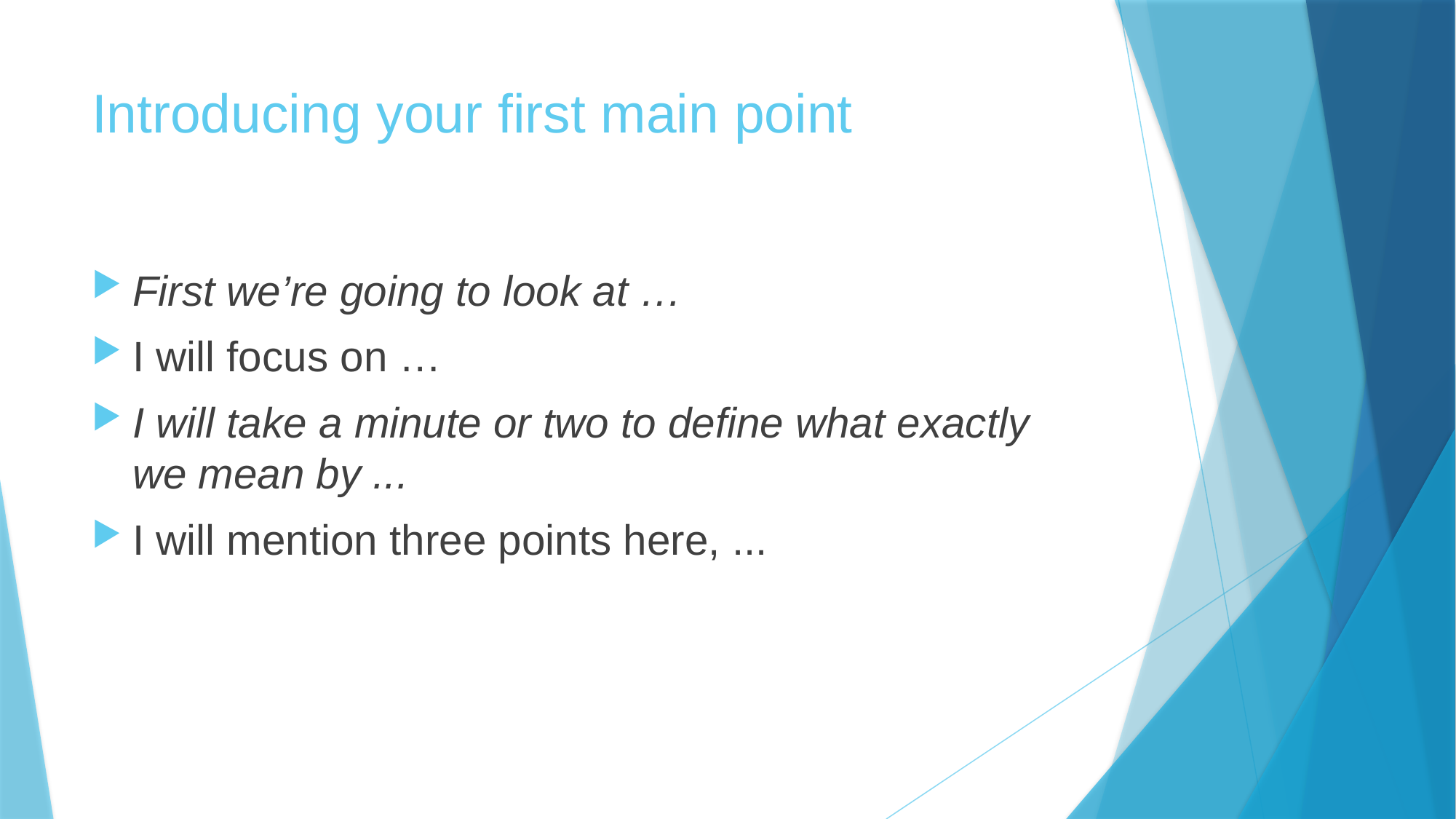

# Introducing your first main point
First we’re going to look at …
I will focus on …
I will take a minute or two to define what exactly we mean by ...
I will mention three points here, ...